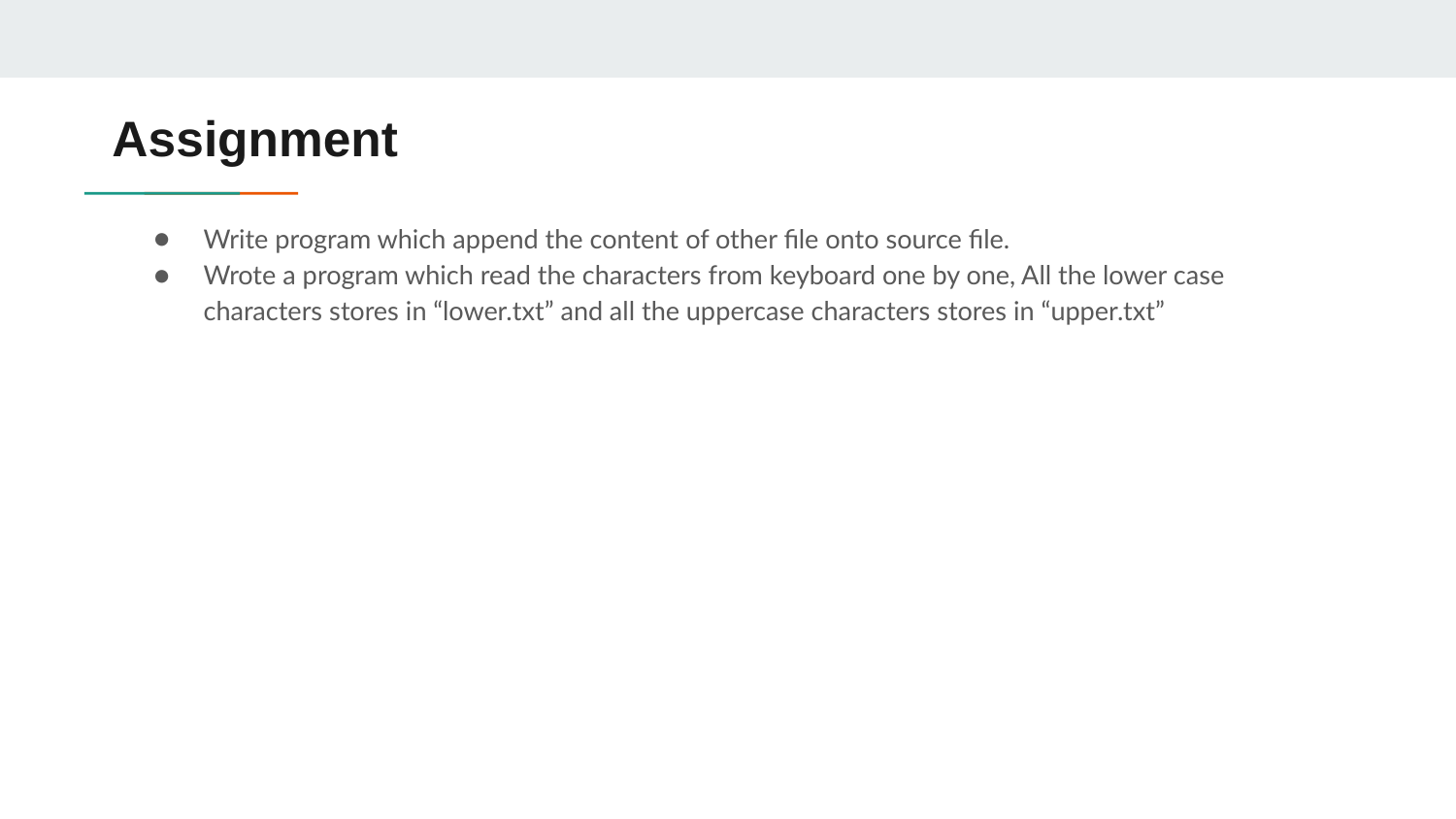

# Assignment
Write program which append the content of other file onto source file.
Wrote a program which read the characters from keyboard one by one, All the lower case characters stores in “lower.txt” and all the uppercase characters stores in “upper.txt”